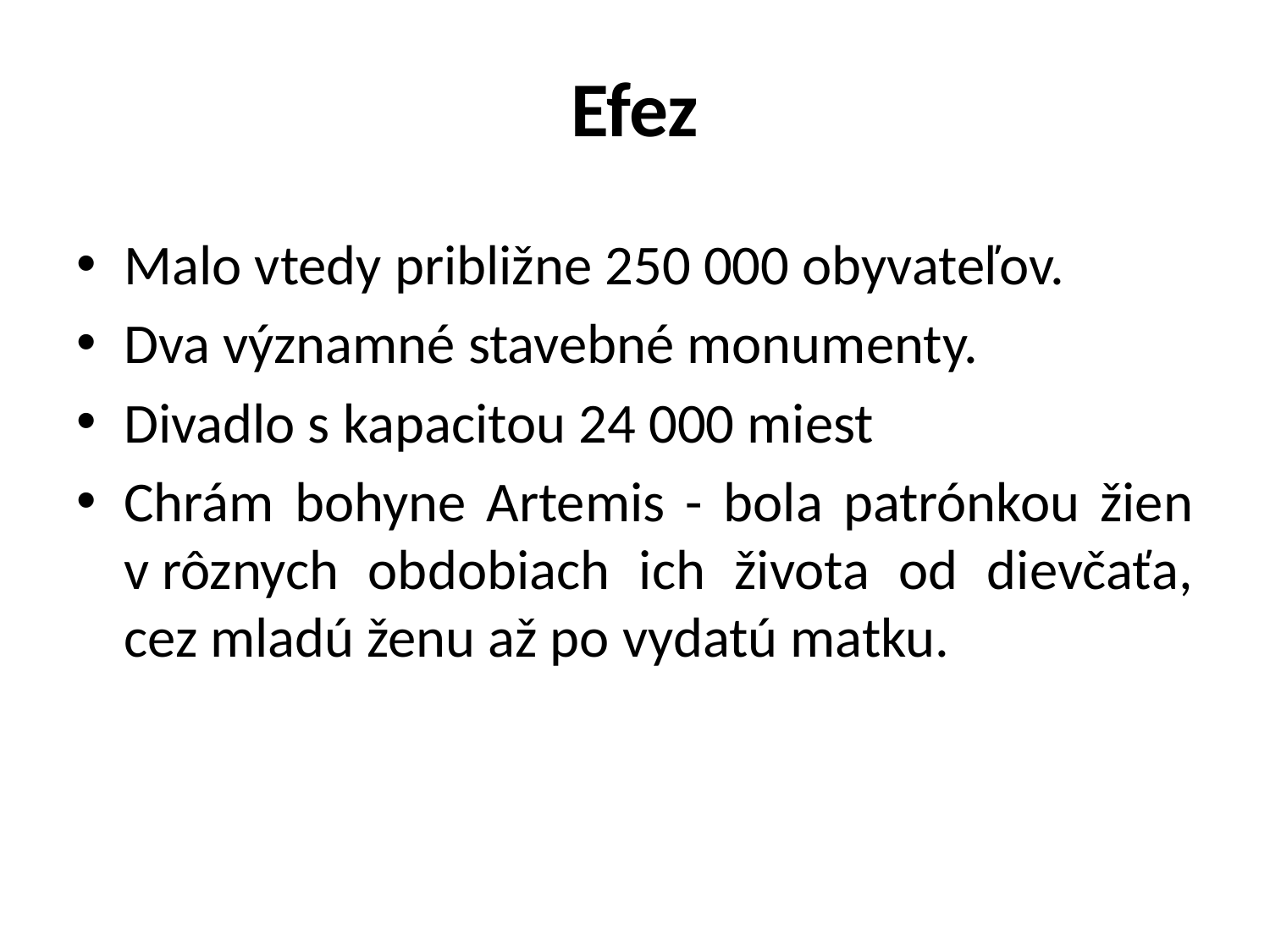

# Efez
Malo vtedy približne 250 000 obyvateľov.
Dva významné stavebné monumenty.
Divadlo s kapacitou 24 000 miest
Chrám bohyne Artemis - bola patrónkou žien v rôznych obdobiach ich života od dievčaťa, cez mladú ženu až po vydatú matku.